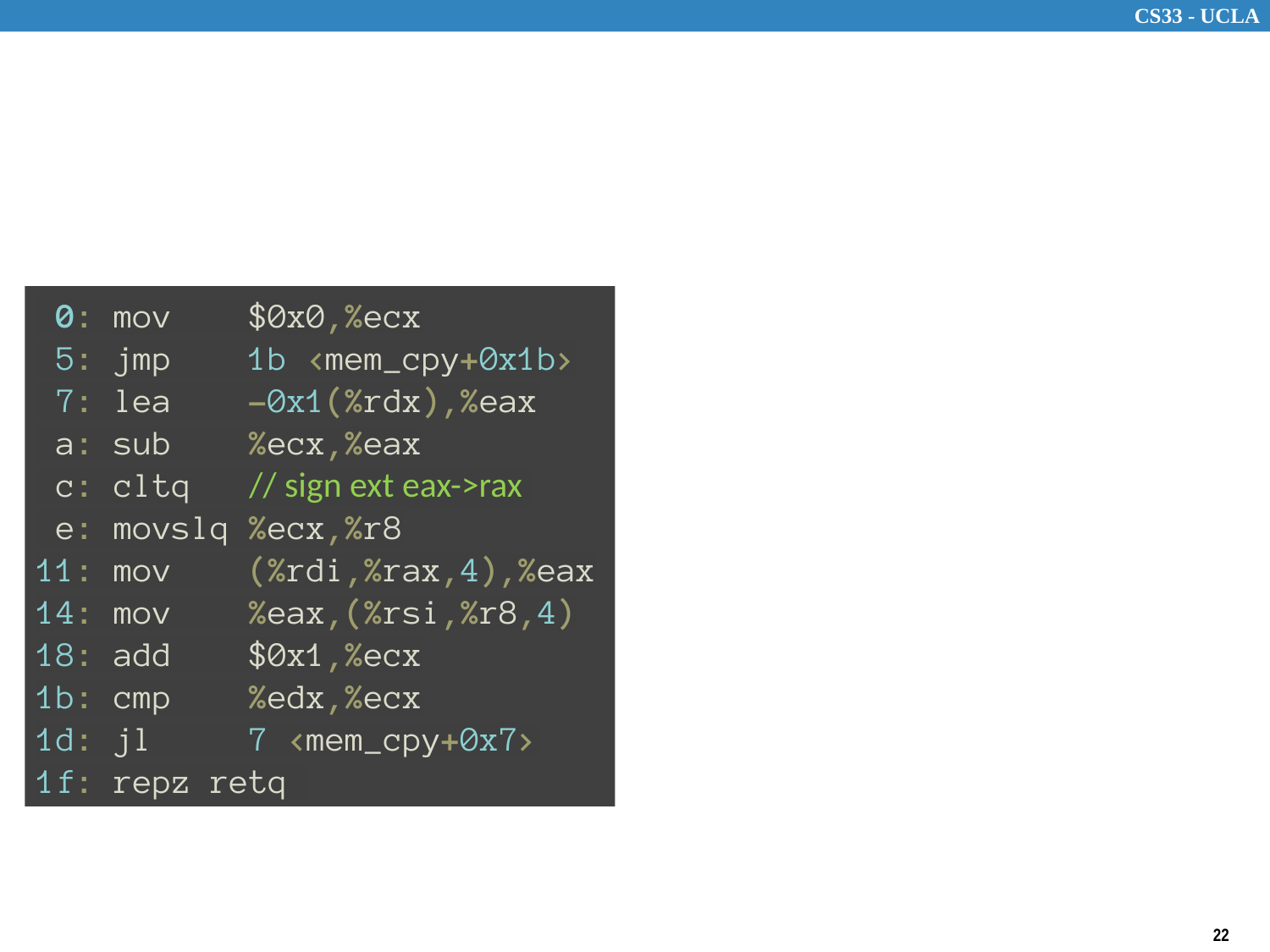

#

 0: mov    $0x0,%ecx
 5: jmp    1b <mem_cpy+0x1b>
 7: lea    -0x1(%rdx),%eax
 a: sub    %ecx,%eax
 c: cltq   // sign ext eax->rax
 e: movslq %ecx,%r8
11: mov    (%rdi,%rax,4),%eax
14: mov    %eax,(%rsi,%r8,4)
18: add    $0x1,%ecx
1b: cmp    %edx,%ecx
1d: jl     7 <mem_cpy+0x7>
1f: repz retq